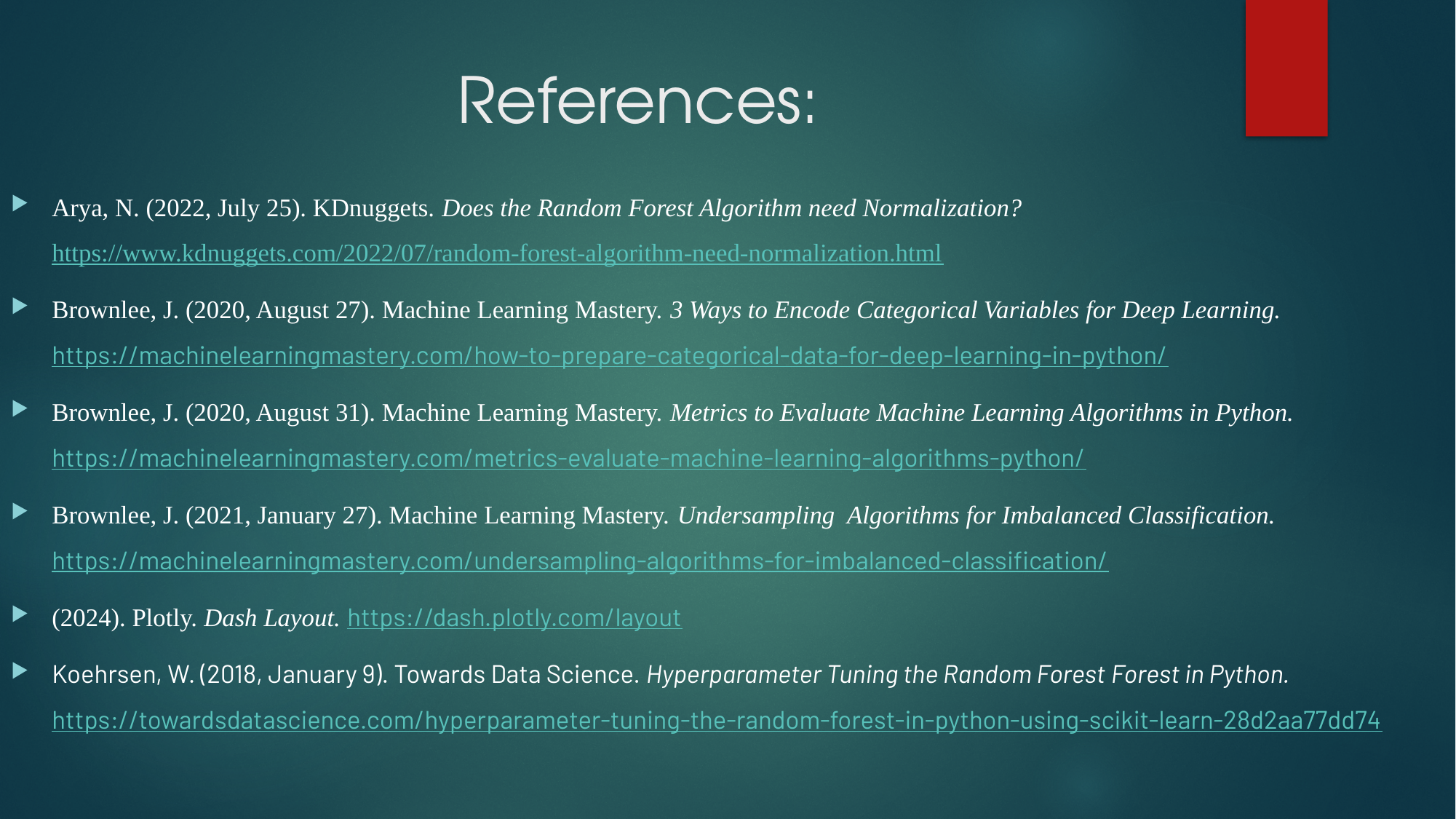

# References:
Arya, N. (2022, July 25). KDnuggets. Does the Random Forest Algorithm need Normalization?                                                                    	https://www.kdnuggets.com/2022/07/random-forest-algorithm-need-normalization.html
Brownlee, J. (2020, August 27). Machine Learning Mastery. 3 Ways to Encode Categorical Variables for Deep Learning.      	https://machinelearningmastery.com/how-to-prepare-categorical-data-for-deep-learning-in-python/
Brownlee, J. (2020, August 31). Machine Learning Mastery. Metrics to Evaluate Machine Learning Algorithms in Python. 	https://machinelearningmastery.com/metrics-evaluate-machine-learning-algorithms-python/
Brownlee, J. (2021, January 27). Machine Learning Mastery. Undersampling  Algorithms for Imbalanced Classification. 	https://machinelearningmastery.com/undersampling-algorithms-for-imbalanced-classification/
(2024). Plotly. Dash Layout. https://dash.plotly.com/layout
Koehrsen, W. (2018, January 9). Towards Data Science. Hyperparameter Tuning the Random Forest Forest in Python. 	https://towardsdatascience.com/hyperparameter-tuning-the-random-forest-in-python-using-scikit-learn-	28d2aa77dd74